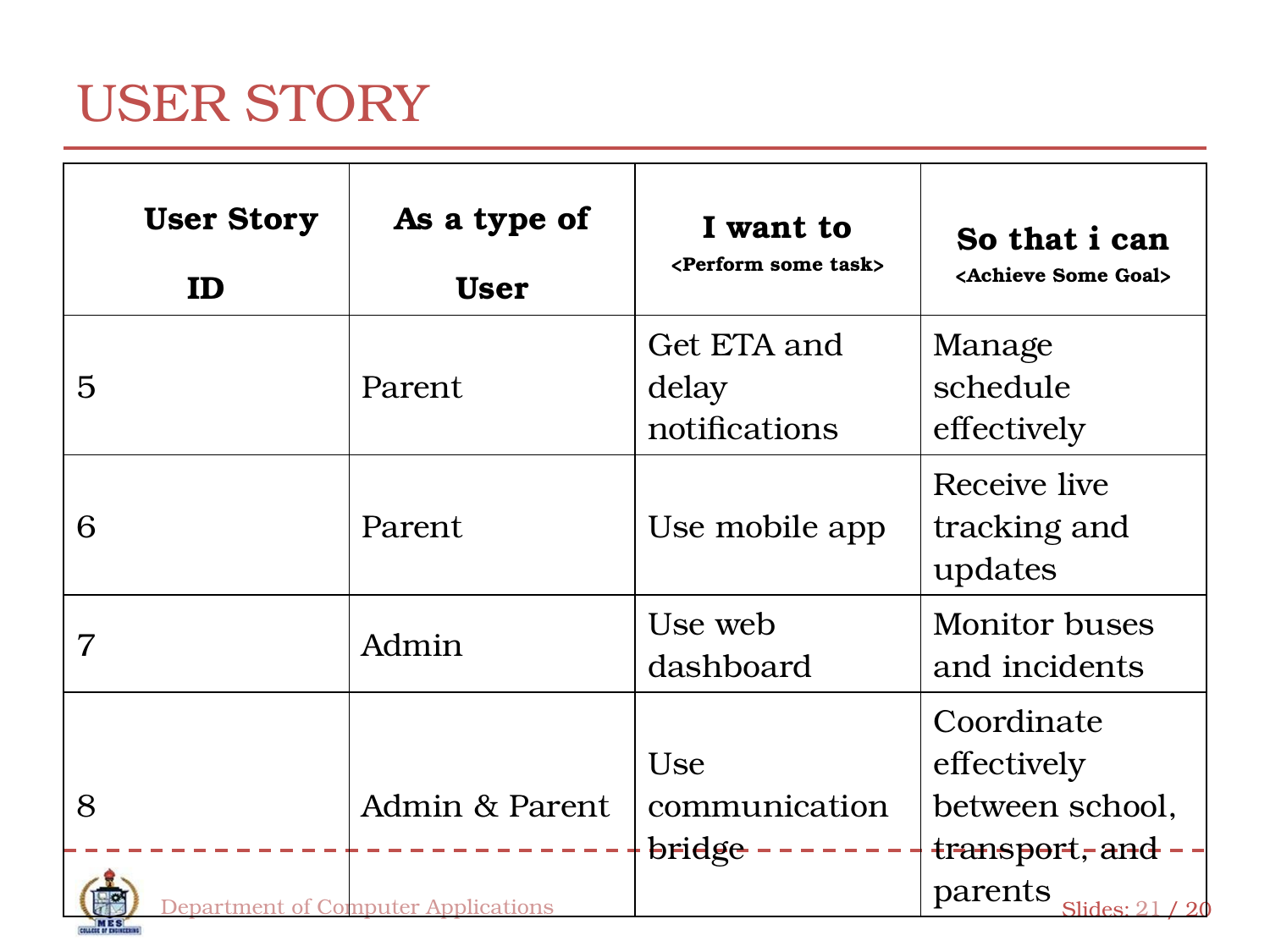

# USER STORY
| User Story ID | As a type of User | I want to <Perform some task> | So that i can <Achieve Some Goal> |
| --- | --- | --- | --- |
| 5 | Parent | Get ETA and delay notifications | Manage schedule effectively |
| 6 | Parent | Use mobile app | Receive live tracking and updates |
| 7 | Admin | Use web dashboard | Monitor buses and incidents |
| 8 | Admin & Parent | Use communication bridge | Coordinate effectively between school, transport, and parents |
Department of Computer Applications
21